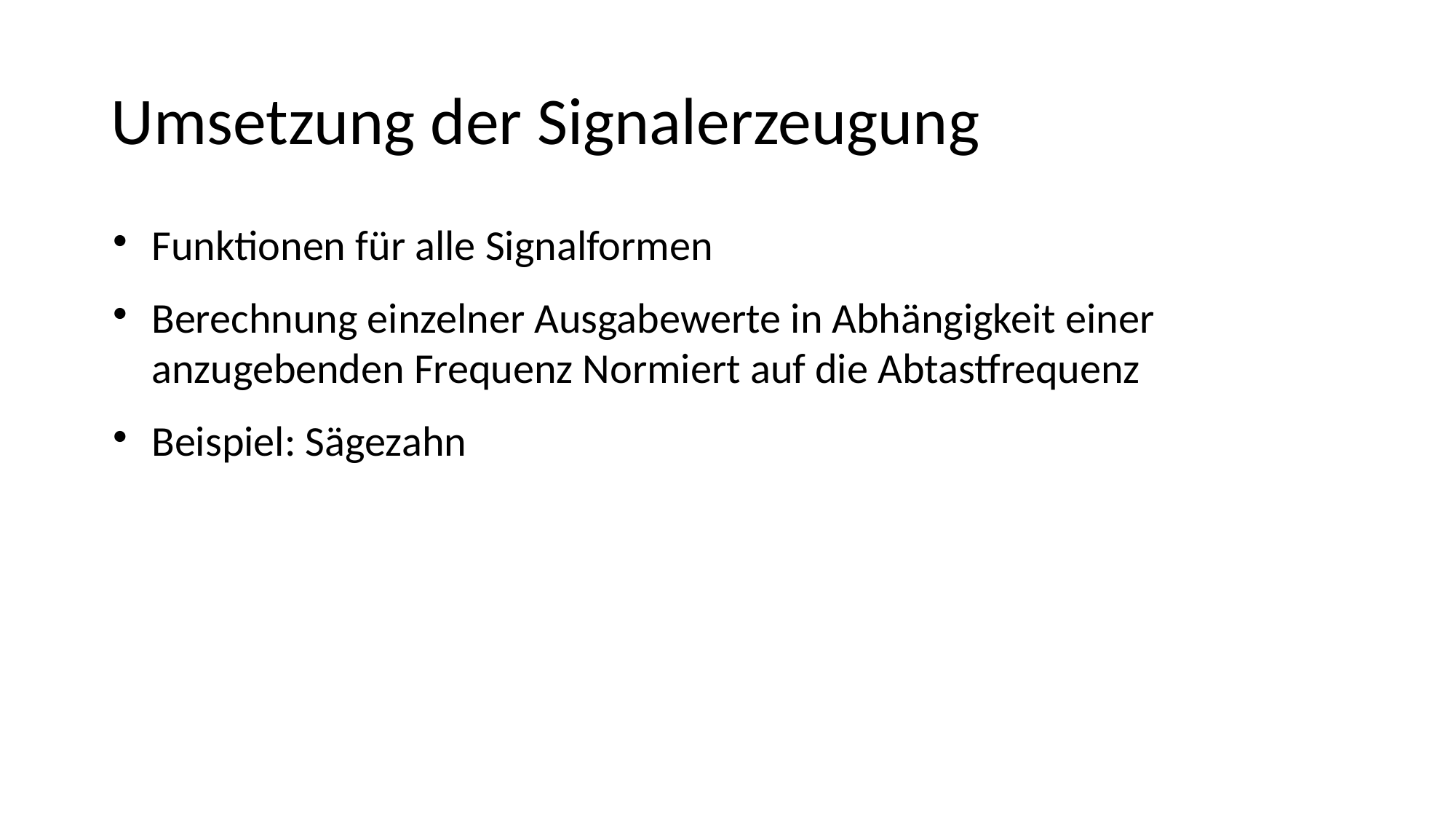

Umsetzung der Signalerzeugung
Funktionen für alle Signalformen
Berechnung einzelner Ausgabewerte in Abhängigkeit einer anzugebenden Frequenz Normiert auf die Abtastfrequenz
Beispiel: Sägezahn